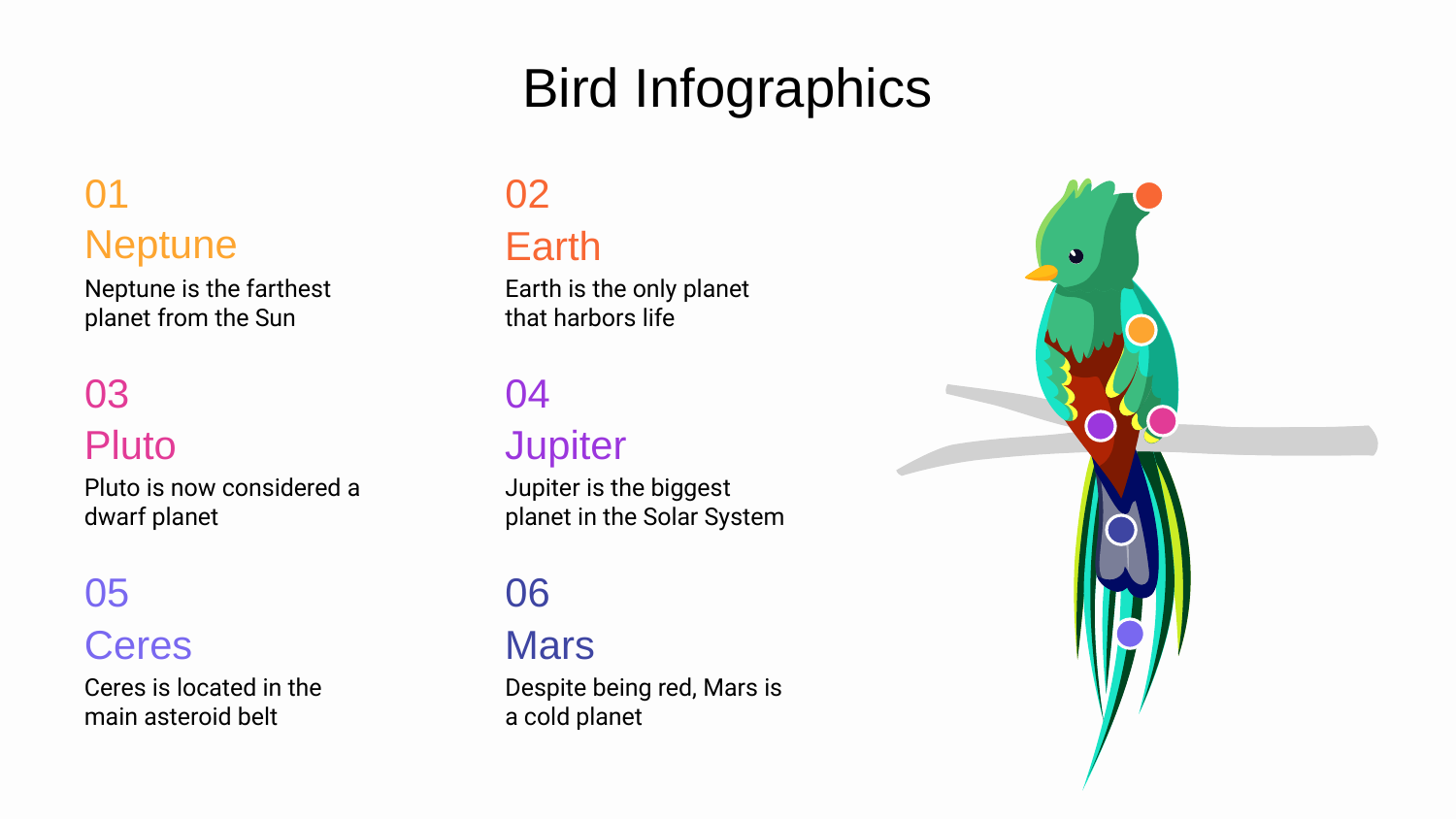

# Bird Infographics
02
Earth
Earth is the only planet that harbors life
01
Neptune
Neptune is the farthest planet from the Sun

03
Pluto
Pluto is now considered a dwarf planet
04
Jupiter
Jupiter is the biggest planet in the Solar System

05
Ceres
Ceres is located in the main asteroid belt
06
Mars
Despite being red, Mars is a cold planet